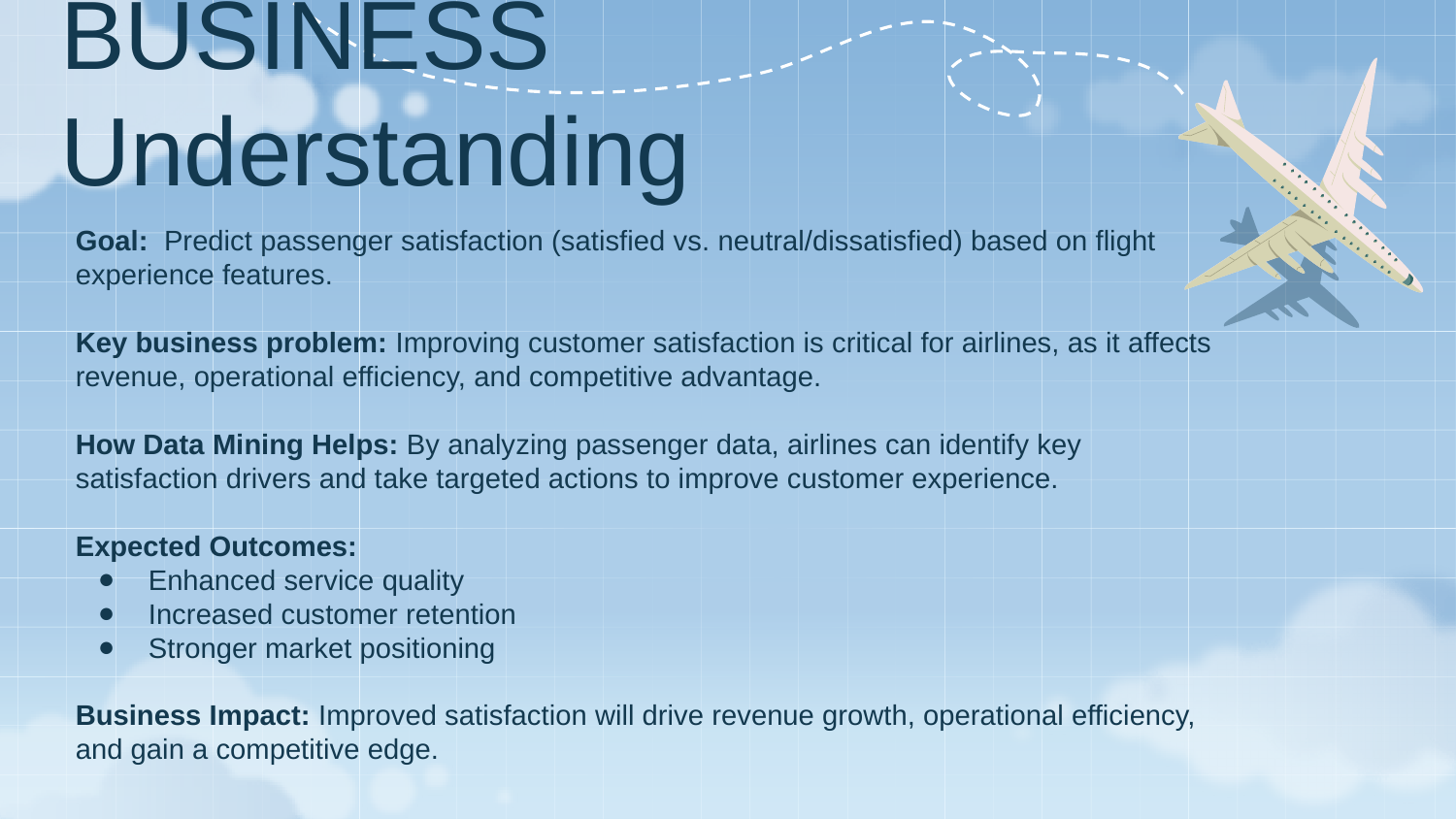

# BUSINESS Understanding

Goal:  Predict passenger satisfaction (satisfied vs. neutral/dissatisfied) based on flight experience features.

Key business problem: Improving customer satisfaction is critical for airlines, as it affects revenue, operational efficiency, and competitive advantage.

How Data Mining Helps: By analyzing passenger data, airlines can identify key satisfaction drivers and take targeted actions to improve customer experience.

Expected Outcomes:
Enhanced service quality
Increased customer retention
Stronger market positioning

Business Impact: Improved satisfaction will drive revenue growth, operational efficiency, and gain a competitive edge.